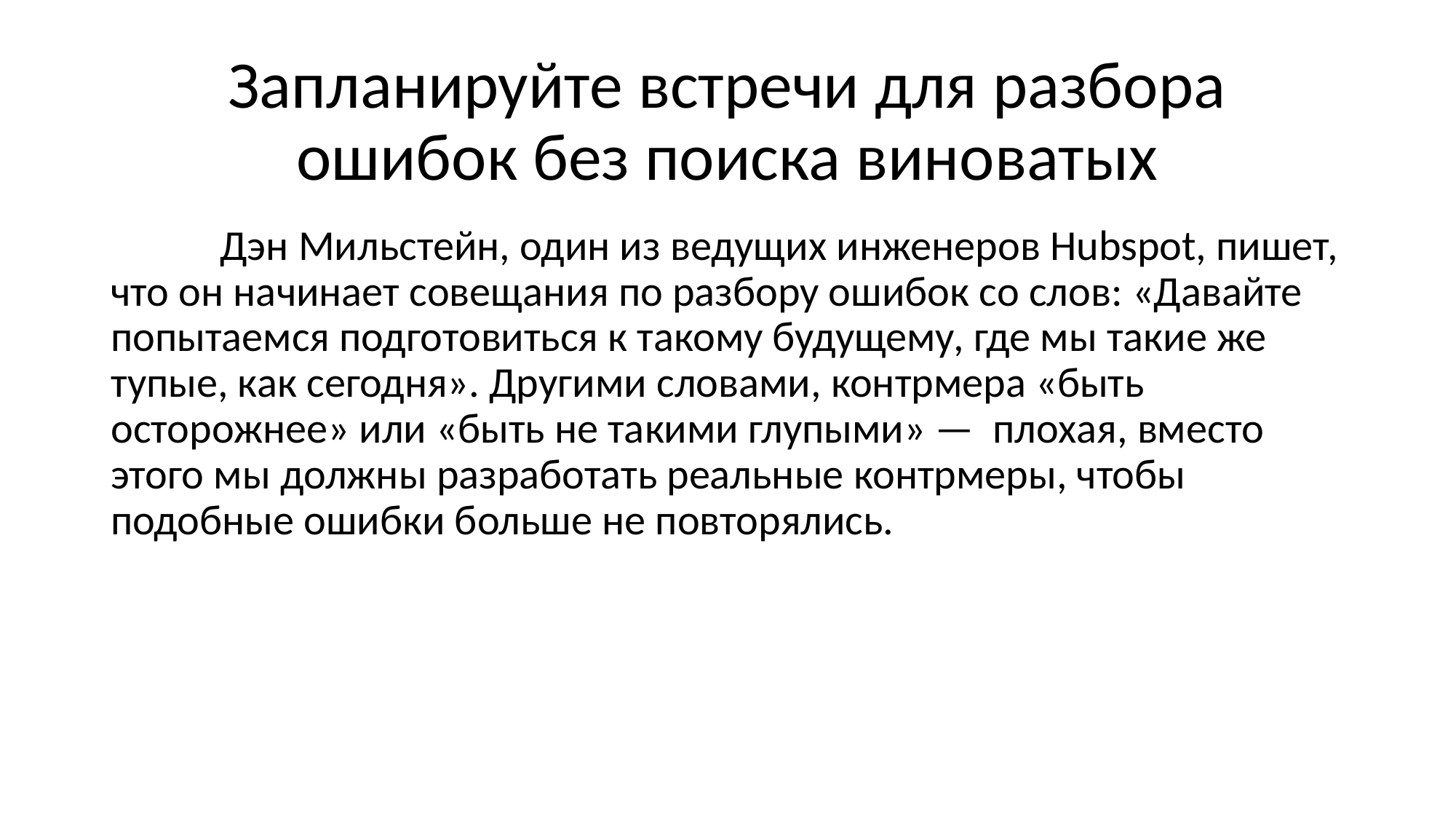

# Запланируйте встречи для разбора ошибок без поиска виноватых
	Дэн Мильстейн, один из ведущих инженеров Hubspot, пишет, что он начинает совещания по разбору ошибок со слов: «Давайте попытаемся подготовиться к такому будущему, где мы такие же тупые, как сегодня». Другими словами, контрмера «быть осторожнее» или «быть не такими глупыми» —  плохая, вместо этого мы должны разработать реальные контрмеры, чтобы подобные ошибки больше не повторялись.